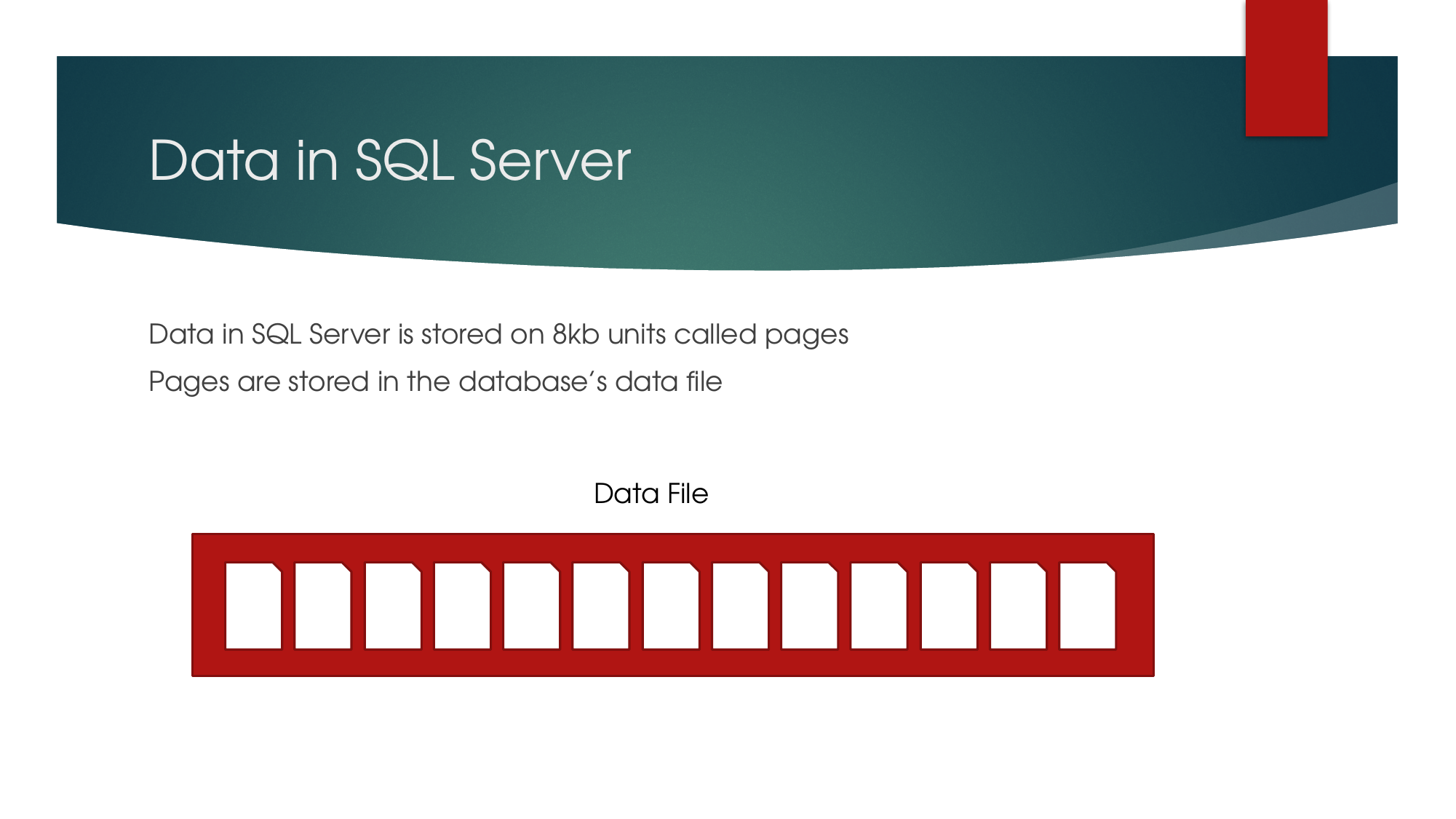

# Data in SQL Server
Data in SQL Server is stored on 8kb units called pages
Pages are stored in the database’s data file

Data File